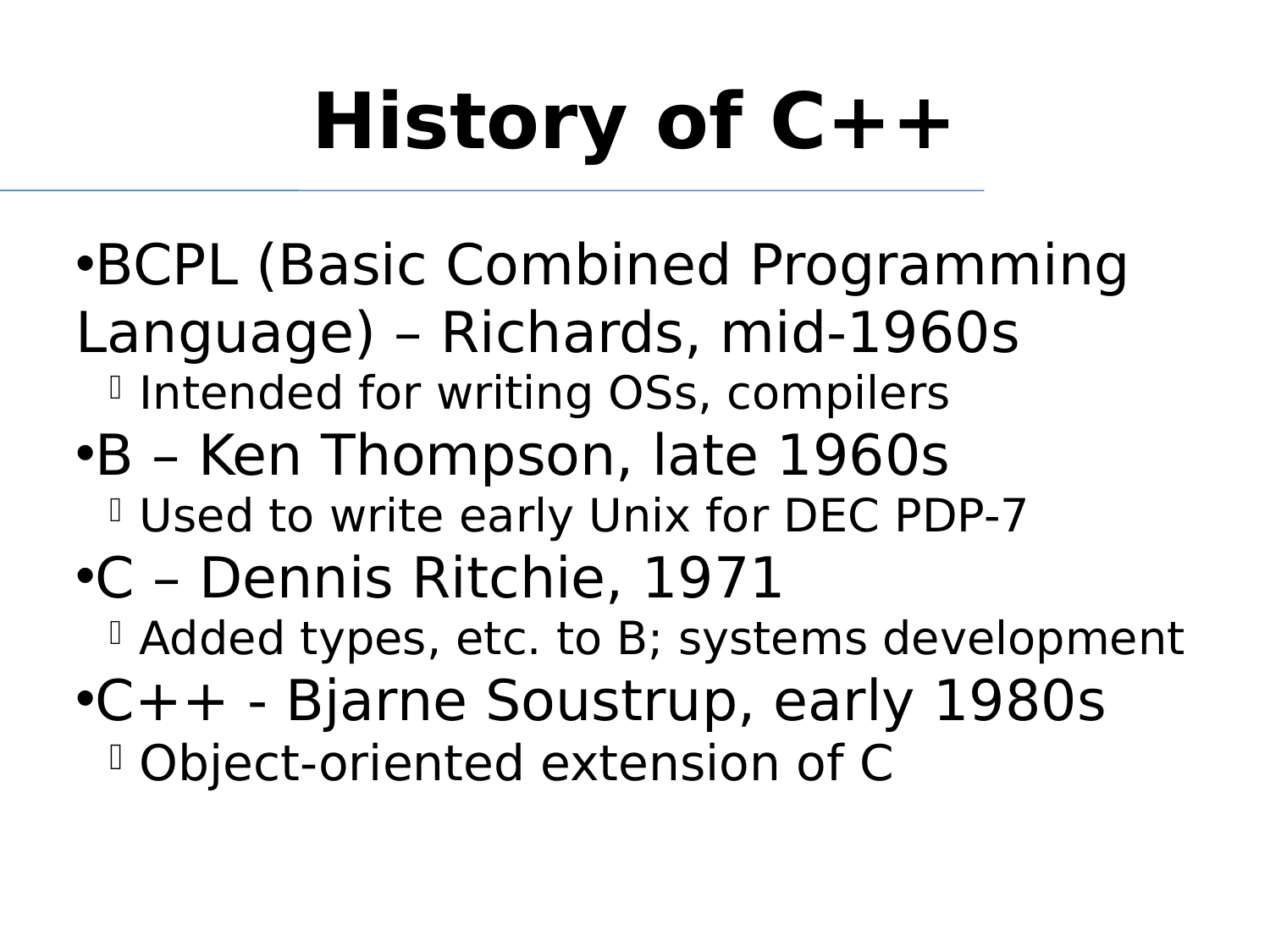

History of C++
BCPL (Basic Combined Programming Language) – Richards, mid-1960s
Intended for writing OSs, compilers
B – Ken Thompson, late 1960s
Used to write early Unix for DEC PDP-7
C – Dennis Ritchie, 1971
Added types, etc. to B; systems development
C++ - Bjarne Soustrup, early 1980s
Object-oriented extension of C